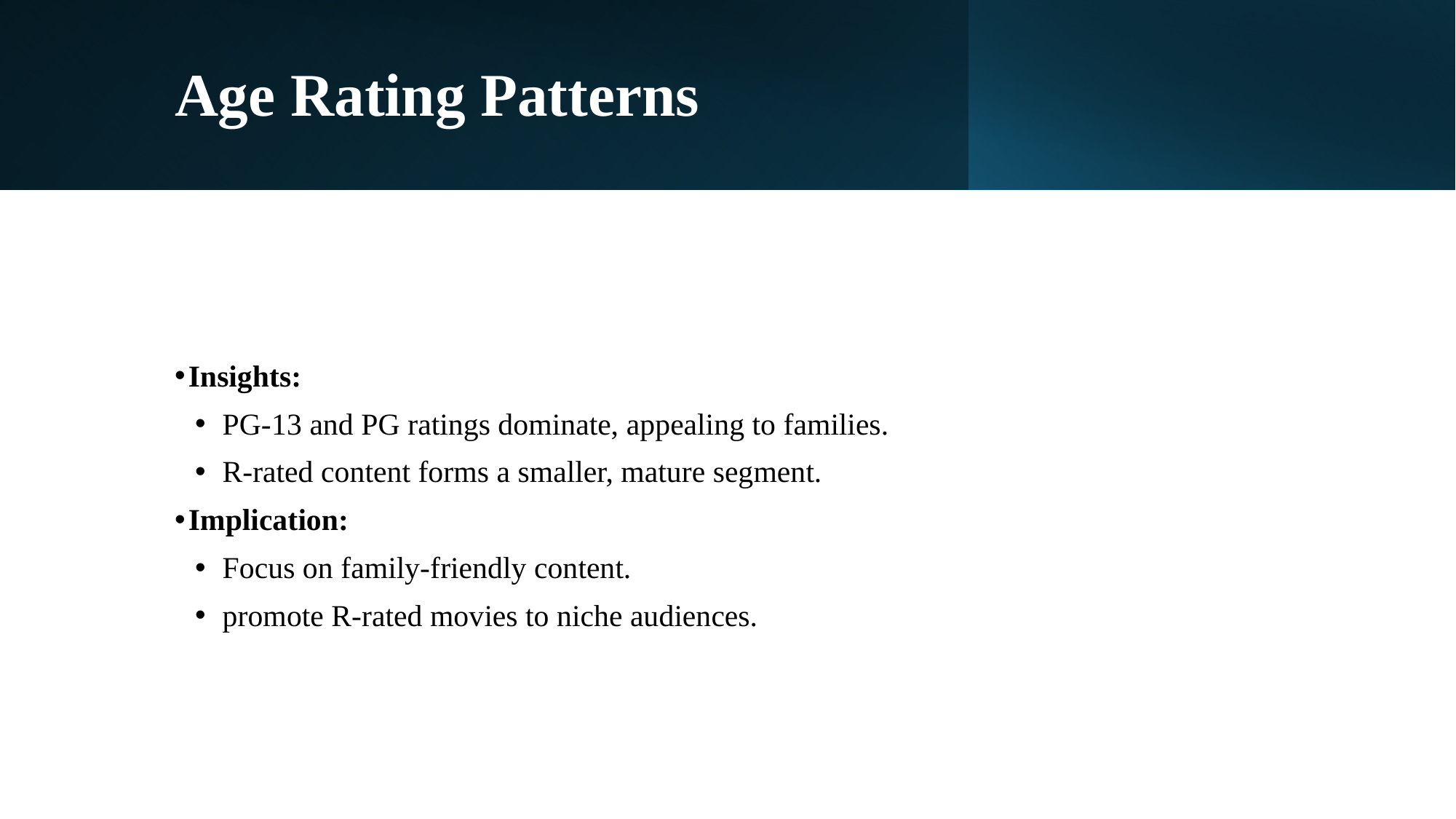

# Age Rating Patterns
Insights:
PG-13 and PG ratings dominate, appealing to families.
R-rated content forms a smaller, mature segment.
Implication:
Focus on family-friendly content.
promote R-rated movies to niche audiences.